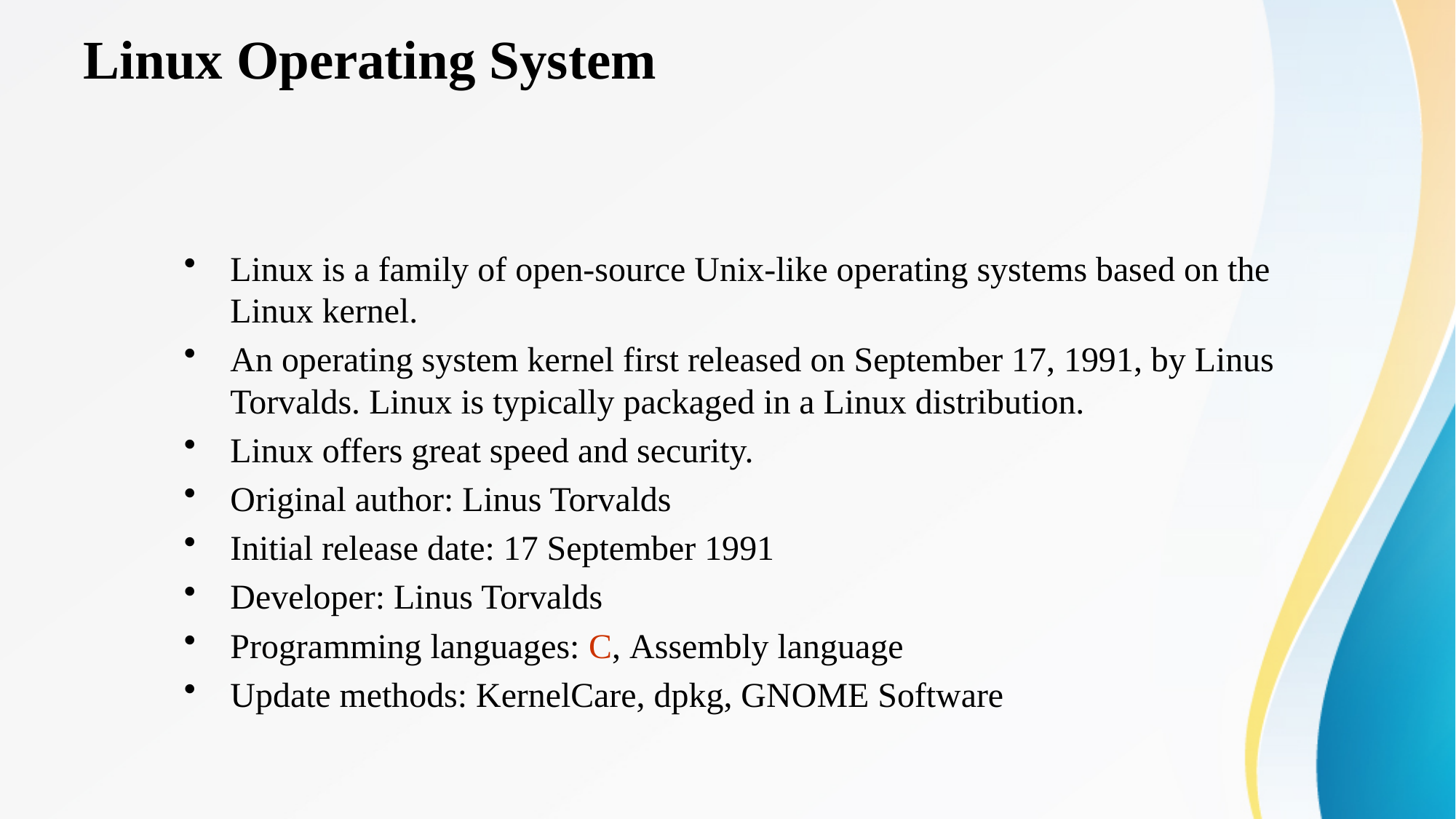

# Linux Operating System
Linux is a family of open-source Unix-like operating systems based on the Linux kernel.
An operating system kernel first released on September 17, 1991, by Linus Torvalds. Linux is typically packaged in a Linux distribution.
Linux offers great speed and security.
Original author: Linus Torvalds
Initial release date: 17 September 1991
Developer: Linus Torvalds
Programming languages: C, Assembly language
Update methods: KernelCare, dpkg, GNOME Software